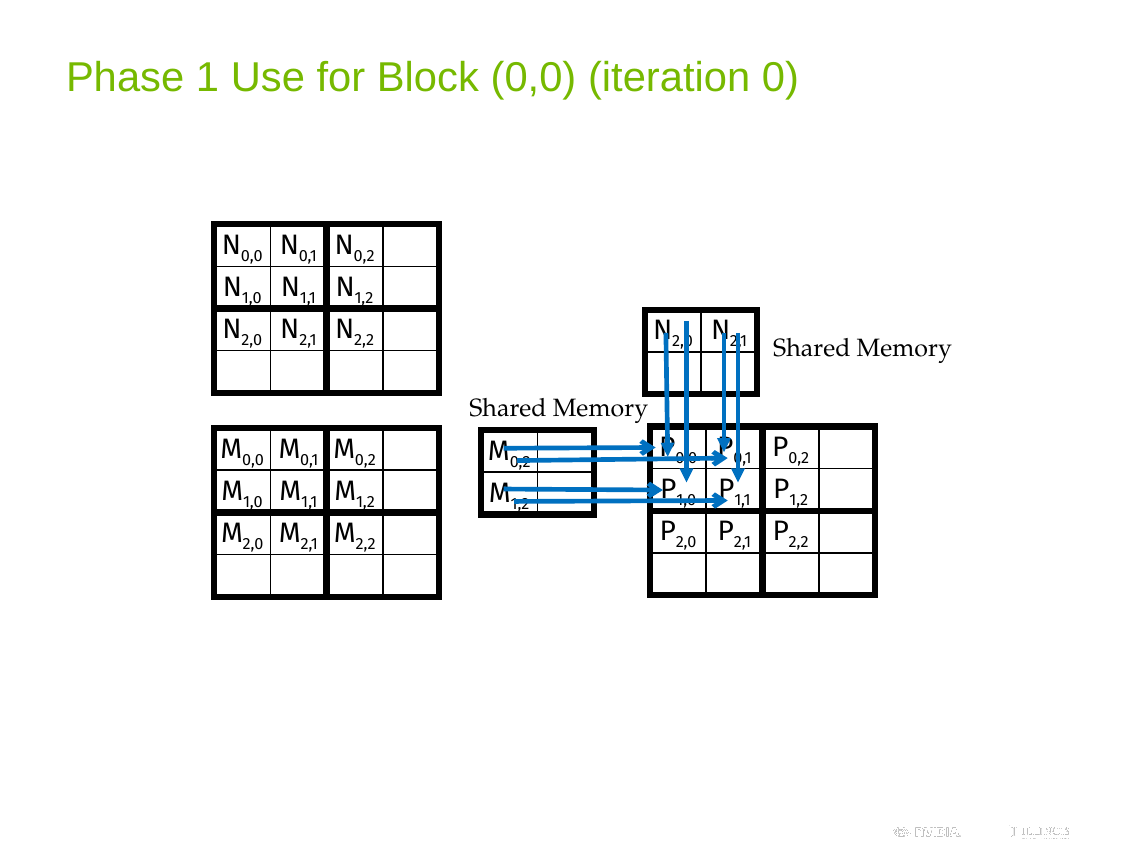

# Phase 1 Use for Block (0,0) (iteration 0)
N0,0

N0,1
N0,2

N1,0

N1,1

N1,2

N2,0

N2,1

N2,2

N2,0

N2,1
Shared Memory

Shared Memory
P0,0

P0,1
P0,2

M0,0

M0,1
M0,2

M0,2

P1,0

P1,1

P1,2

M1,0

M1,1

M1,2

M1,2

P2,0

P2,1

P2,2

M2,0

M2,1

M2,2